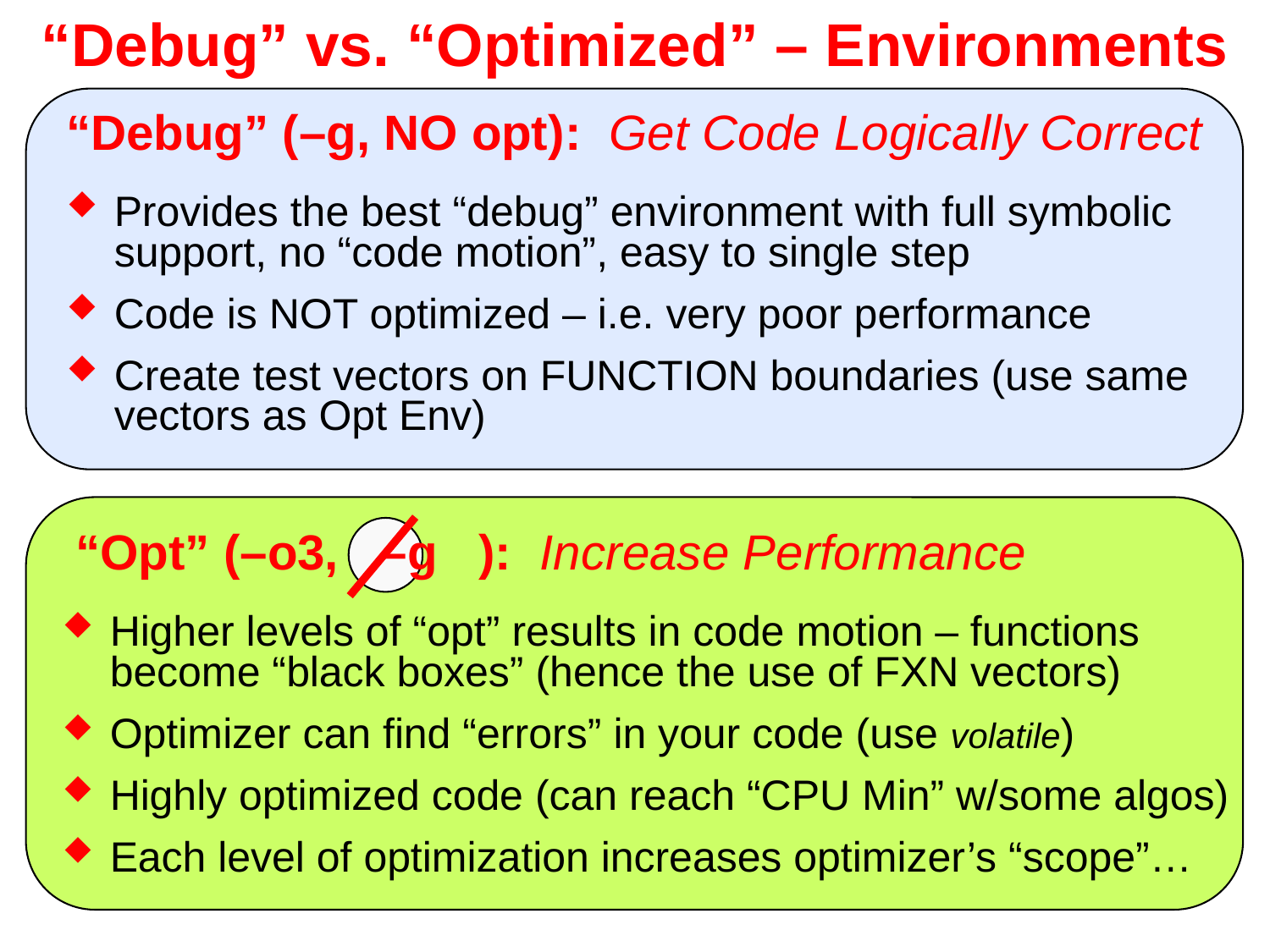

# “Debug” vs. “Optimized” – Environments

“Debug” (–g, NO opt):  Get Code Logically Correct
Provides the best “debug” environment with full symbolic
support, no “code motion”, easy to single step
Code is NOT optimized – i.e. very poor performance
Create test vectors on FUNCTION boundaries (use same
vectors as Opt Env)

“Opt” (–o3,   –g   ):  Increase Performance
Higher levels of “opt” results in code motion – functions
become “black boxes” (hence the use of FXN vectors)
Optimizer can find “errors” in your code (use volatile)
Highly optimized code (can reach “CPU Min” w/some algos)
Each level of optimization increases optimizer’s “scope”…